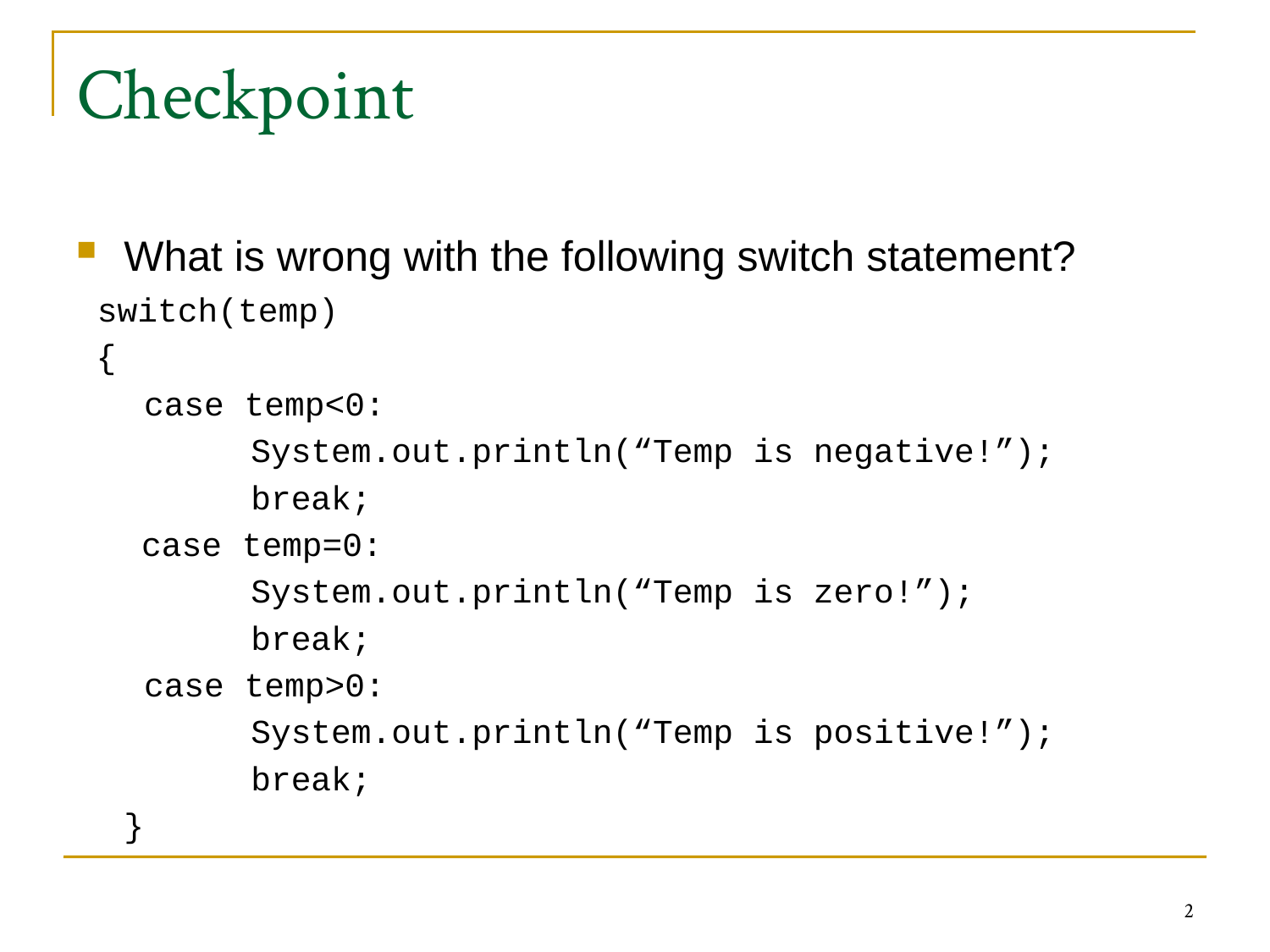

# Checkpoint
What is wrong with the following switch statement?
 switch(temp)
 {
	 case temp<0:
		System.out.println(“Temp is negative!”);
		break;
       case temp=0:
		System.out.println(“Temp is zero!”);
		break;
	 case temp>0:
		System.out.println(“Temp is positive!”);
		break;
	}
2